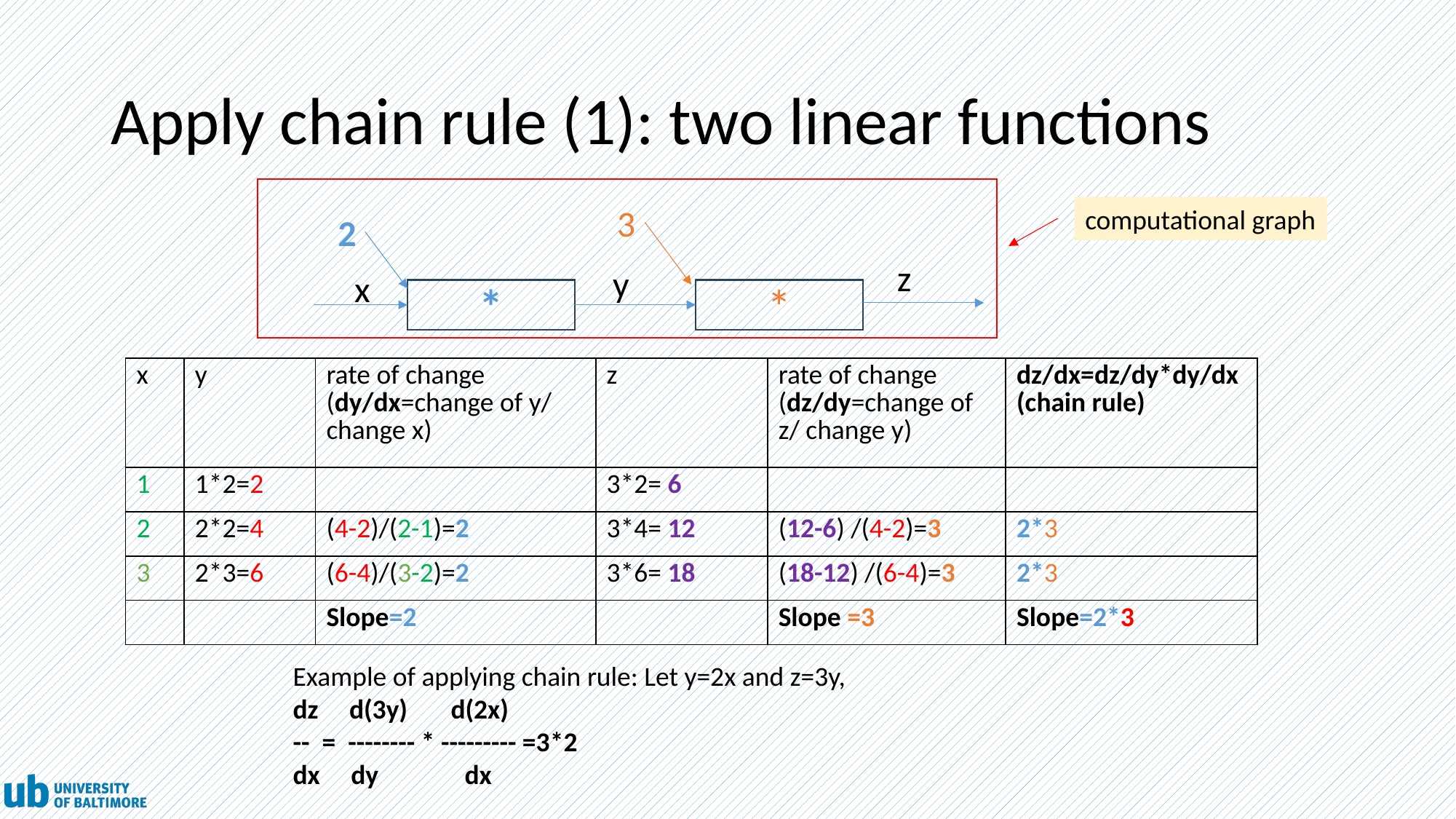

# Apply chain rule (1): two linear functions

3
computational graph
2
z
y
x
*
*
| x | y | rate of change (dy/dx=change of y/ change x) | z | rate of change (dz/dy=change of z/ change y) | dz/dx=dz/dy\*dy/dx (chain rule) |
| --- | --- | --- | --- | --- | --- |
| 1 | 1\*2=2 |  | 3\*2= 6 |  |  |
| 2 | 2\*2=4 | (4-2)/(2-1)=2 | 3\*4= 12 | (12-6) /(4-2)=3 | 2\*3 |
| 3 | 2\*3=6 | (6-4)/(3-2)=2 | 3\*6= 18 | (18-12) /(6-4)=3 | 2\*3 |
|  |  | Slope=2 |  | Slope =3 | Slope=2\*3 |
Example of applying chain rule: Let y=2x and z=3y,
dz     d(3y)       d(2x)
--  =  -------- * --------- =3*2
dx     dy              dx